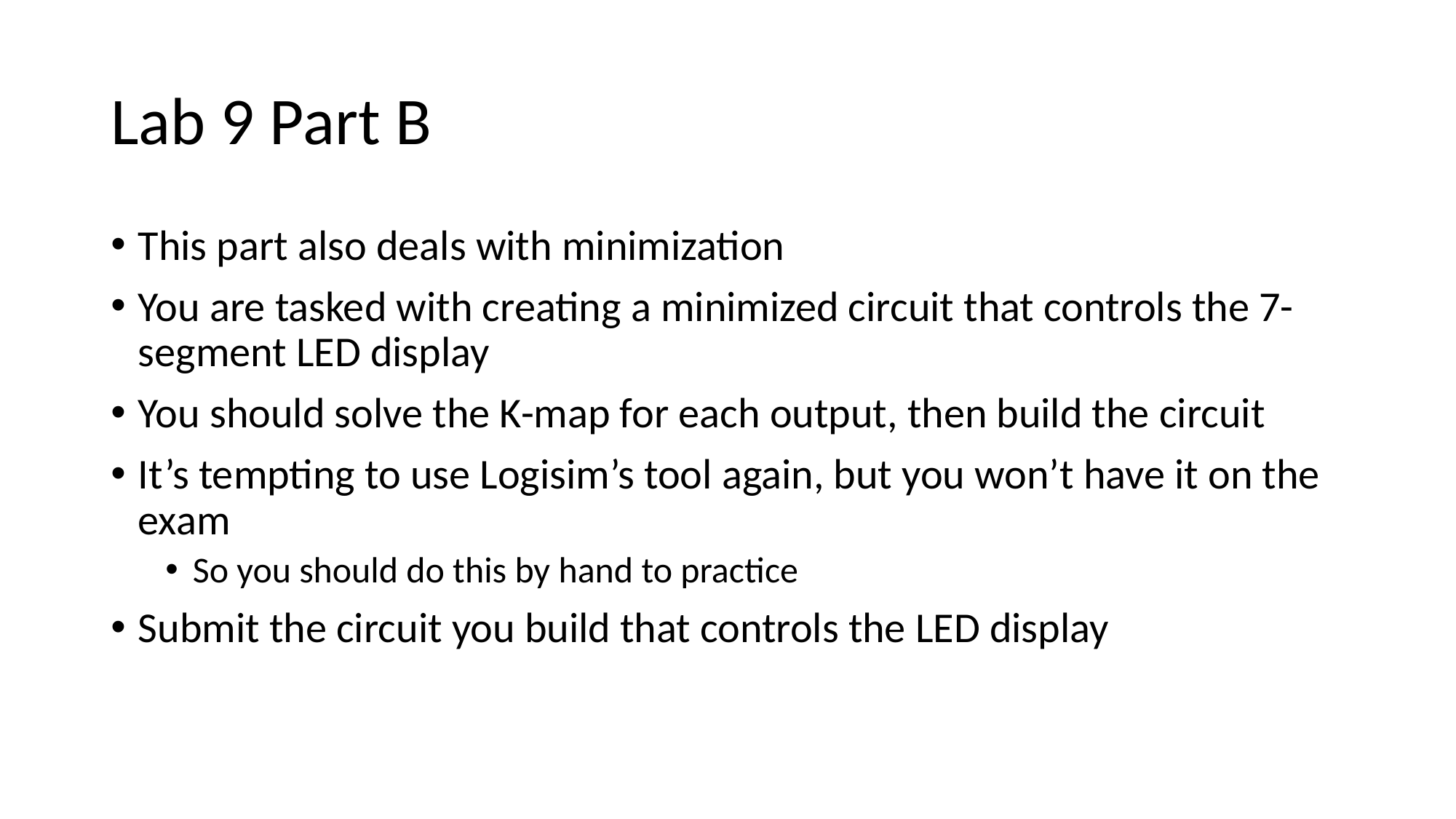

# Lab 9 Part B
This part also deals with minimization
You are tasked with creating a minimized circuit that controls the 7-segment LED display
You should solve the K-map for each output, then build the circuit
It’s tempting to use Logisim’s tool again, but you won’t have it on the exam
So you should do this by hand to practice
Submit the circuit you build that controls the LED display